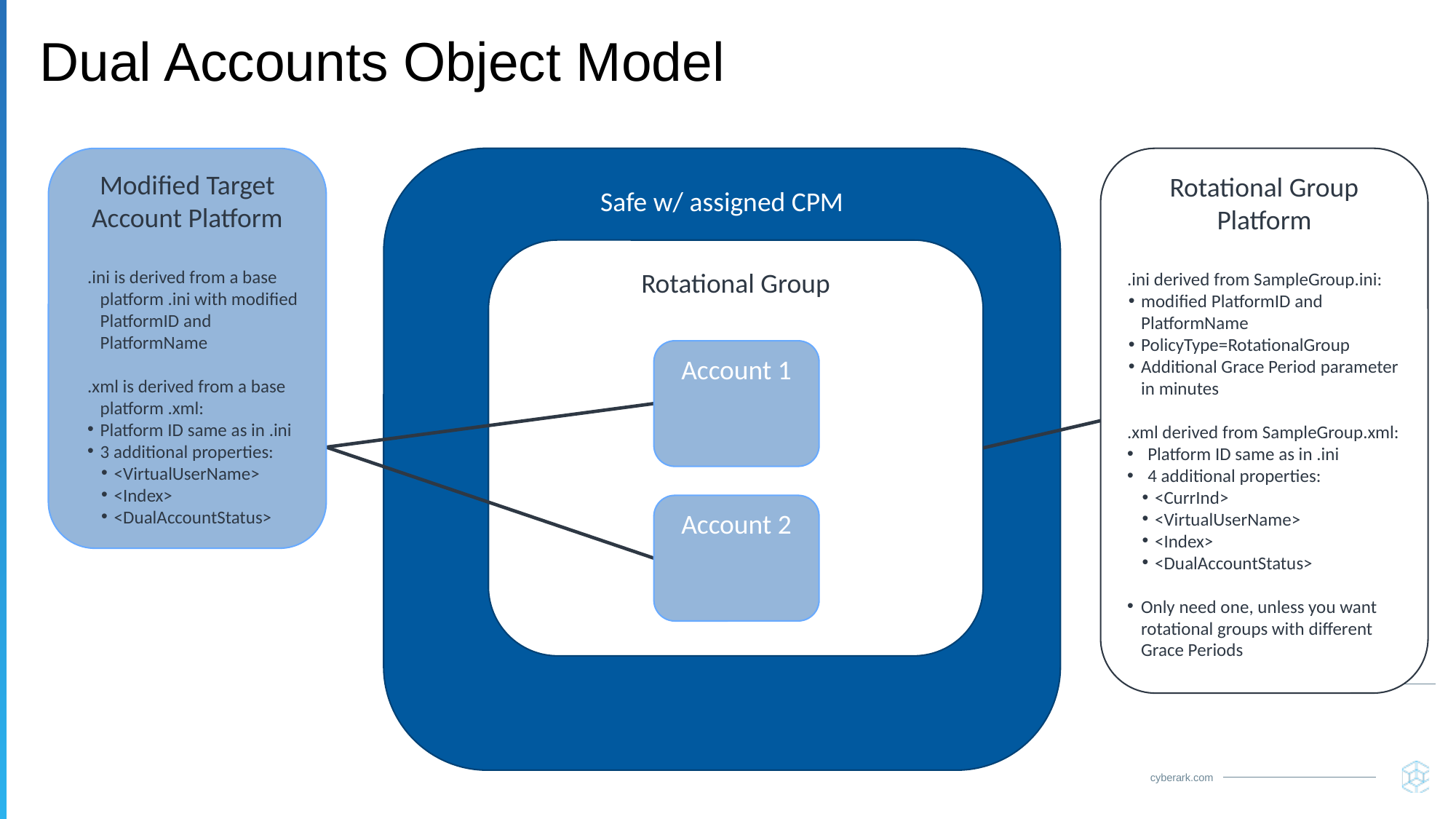

# Dual Accounts Object Model
Rotational Group
Platform

.ini derived from SampleGroup.ini:
modified PlatformID and PlatformName
PolicyType=RotationalGroup
Additional Grace Period parameter in minutes

.xml derived from SampleGroup.xml:
Platform ID same as in .ini
4 additional properties:
<CurrInd>
<VirtualUserName>
<Index>
<DualAccountStatus>

Only need one, unless you want rotational groups with different Grace Periods
Safe w/ assigned CPM
Modified Target Account Platform

.ini is derived from a base platform .ini with modified PlatformID and PlatformName

.xml is derived from a base platform .xml:
Platform ID same as in .ini
3 additional properties:
<VirtualUserName>
<Index>
<DualAccountStatus>
Rotational Group
Account 1
Account 2
4